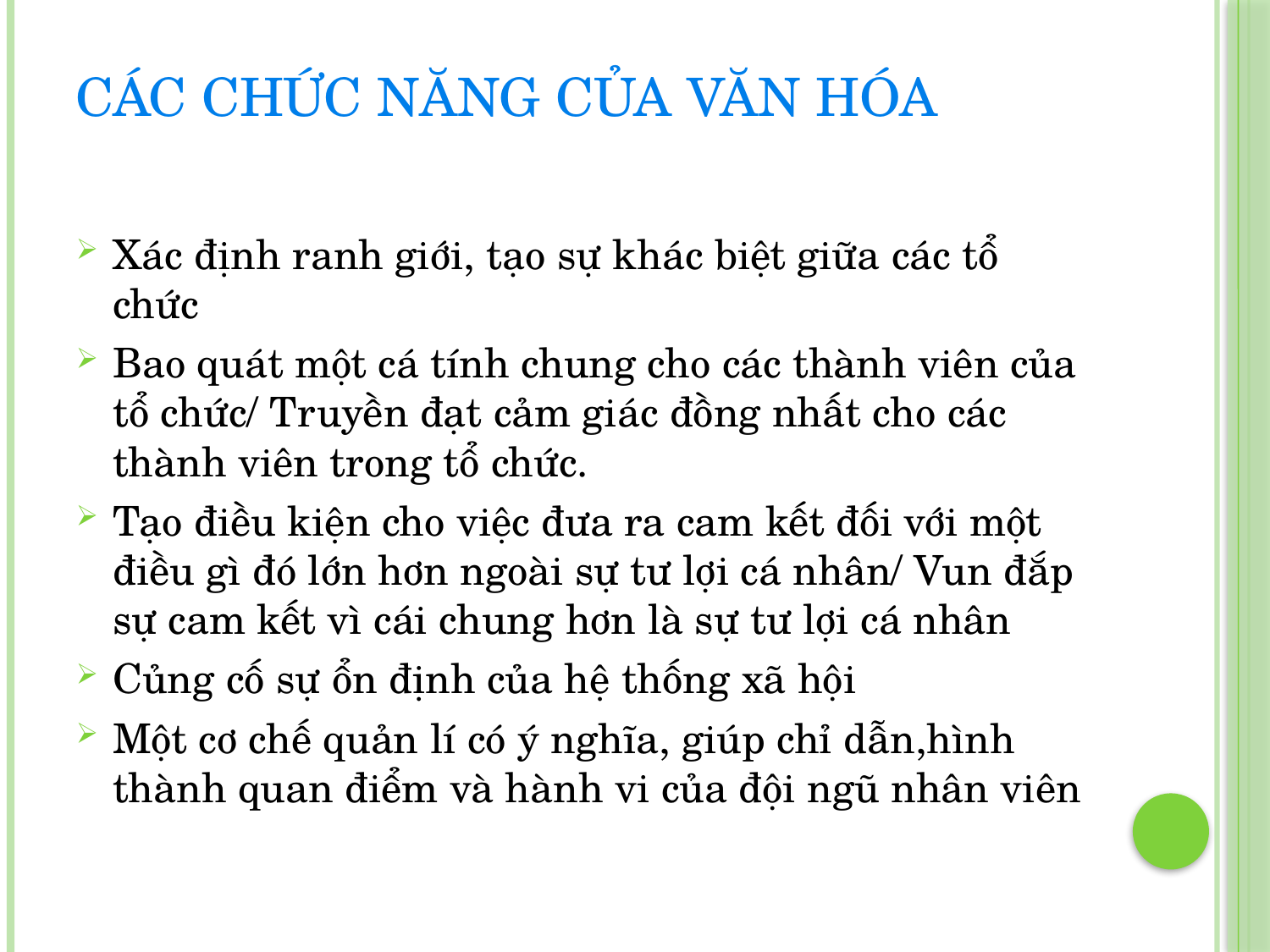

# Các chức năng của văn hóa
Xác định ranh giới, tạo sự khác biệt giữa các tổ chức
Bao quát một cá tính chung cho các thành viên của tổ chức/ Truyền đạt cảm giác đồng nhất cho các thành viên trong tổ chức.
Tạo điều kiện cho việc đưa ra cam kết đối với một điều gì đó lớn hơn ngoài sự tư lợi cá nhân/ Vun đắp sự cam kết vì cái chung hơn là sự tư lợi cá nhân
Củng cố sự ổn định của hệ thống xã hội
Một cơ chế quản lí có ý nghĩa, giúp chỉ dẫn,hình thành quan điểm và hành vi của đội ngũ nhân viên